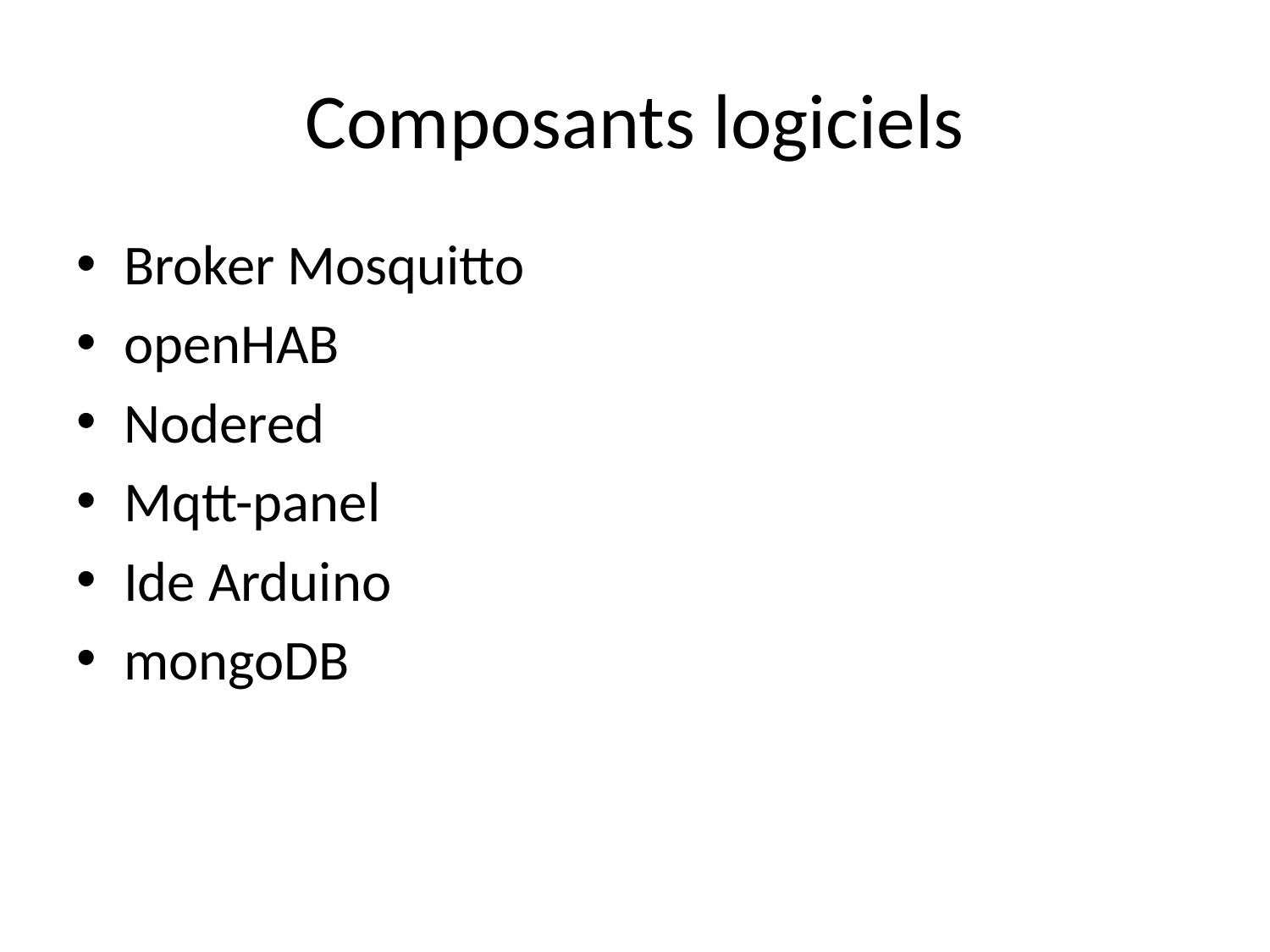

# Composants logiciels
Broker Mosquitto
openHAB
Nodered
Mqtt-panel
Ide Arduino
mongoDB